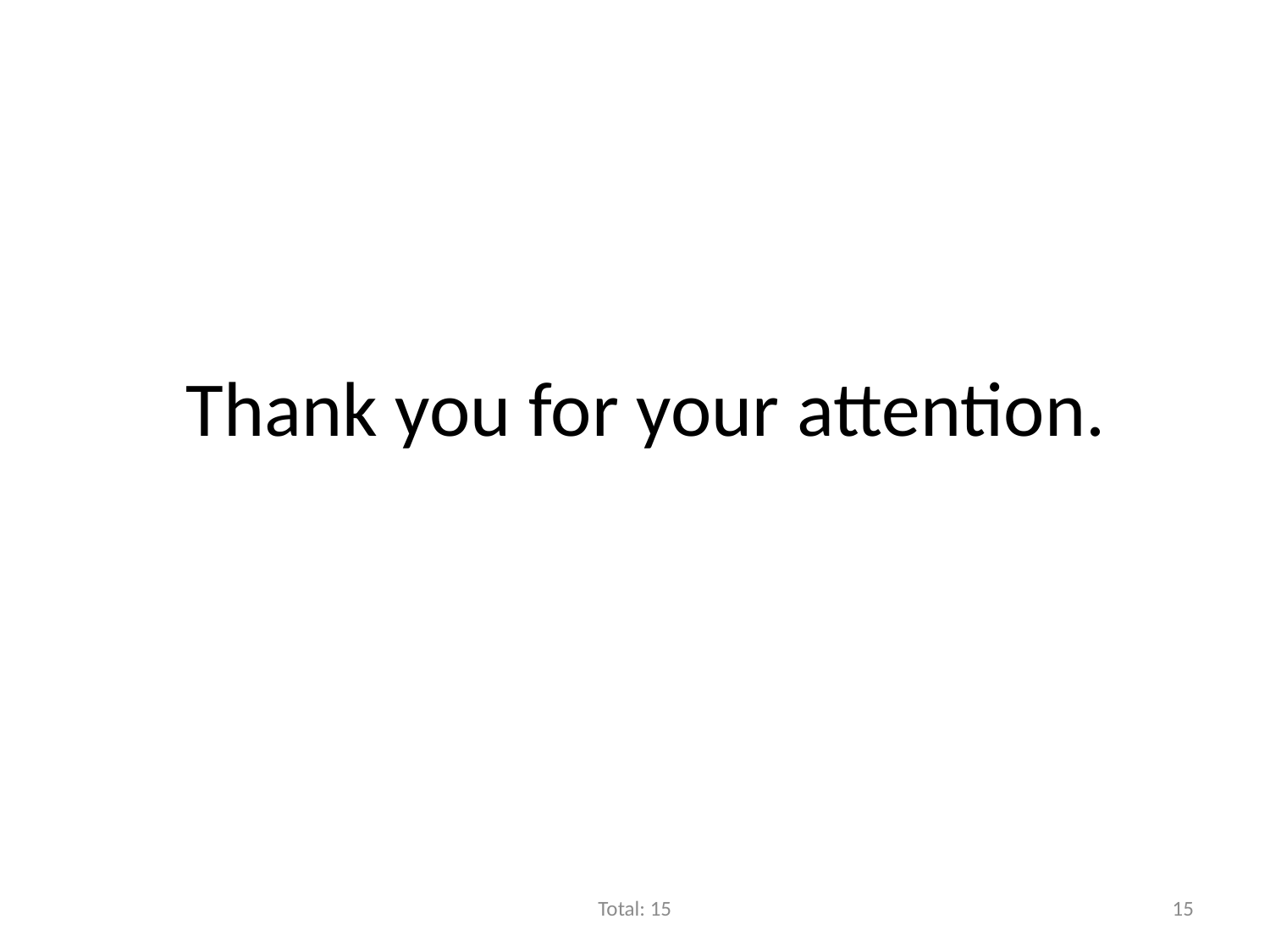

# Thank you for your attention.
Total: 15
15